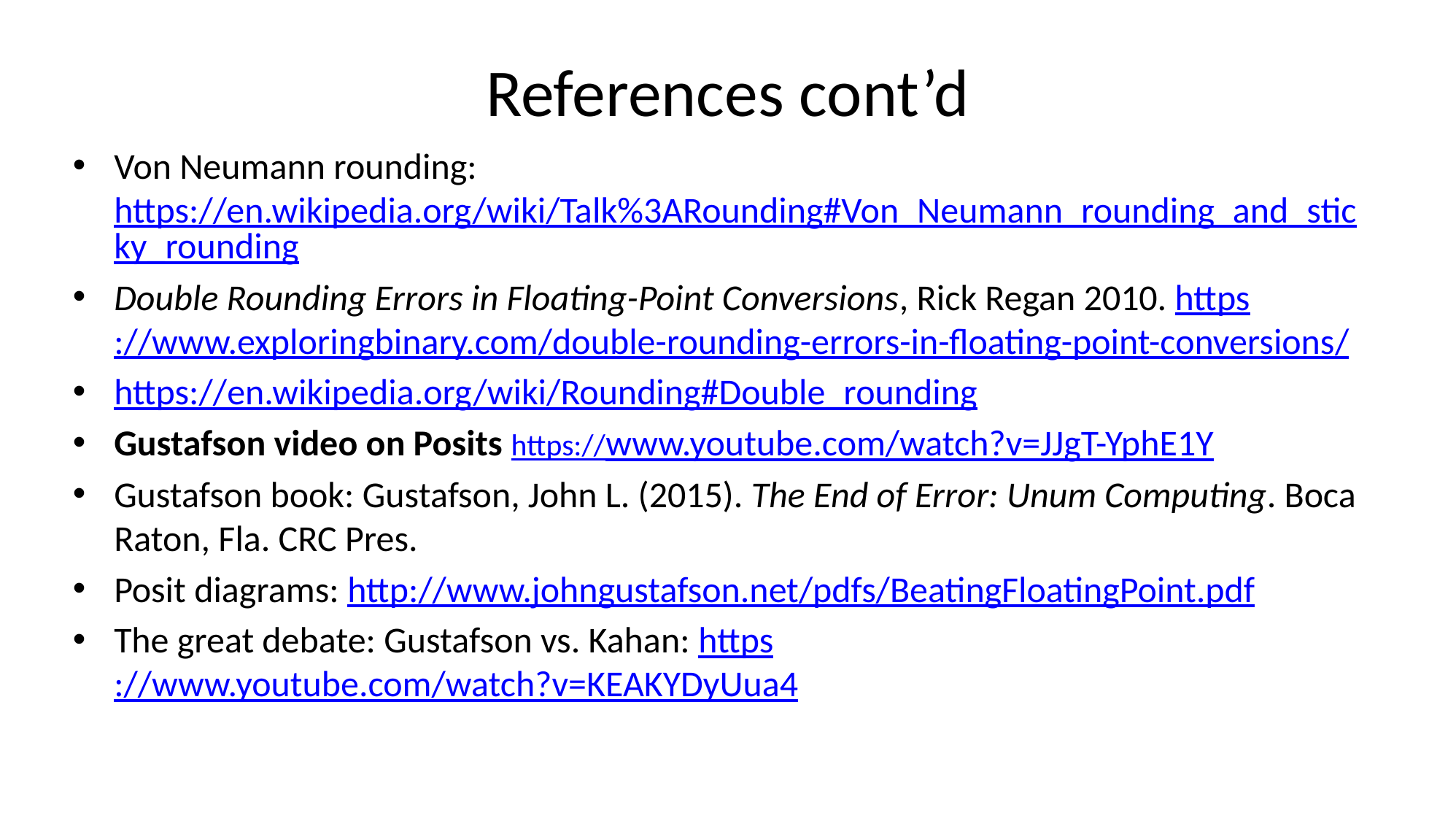

# References cont’d
Von Neumann rounding: https://en.wikipedia.org/wiki/Talk%3ARounding#Von_Neumann_rounding_and_sticky_rounding
Double Rounding Errors in Floating-Point Conversions, Rick Regan 2010. https://www.exploringbinary.com/double-rounding-errors-in-floating-point-conversions/
https://en.wikipedia.org/wiki/Rounding#Double_rounding
Gustafson video on Posits https://www.youtube.com/watch?v=JJgT-YphE1Y
Gustafson book: Gustafson, John L. (2015). The End of Error: Unum Computing. Boca Raton, Fla. CRC Pres.
Posit diagrams: http://www.johngustafson.net/pdfs/BeatingFloatingPoint.pdf
The great debate: Gustafson vs. Kahan: https://www.youtube.com/watch?v=KEAKYDyUua4